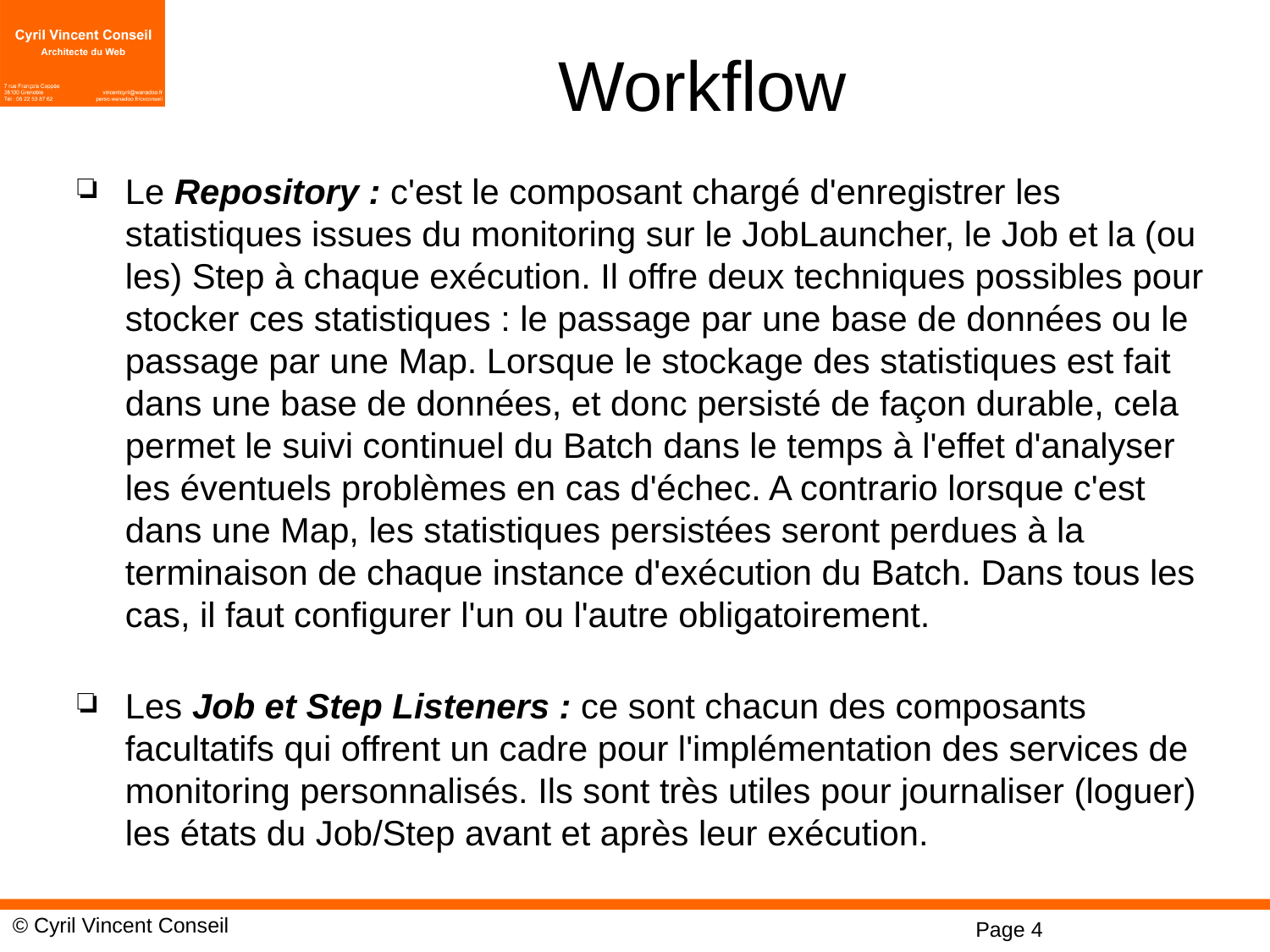

# Workflow
Le Repository : c'est le composant chargé d'enregistrer les statistiques issues du monitoring sur le JobLauncher, le Job et la (ou les) Step à chaque exécution. Il offre deux techniques possibles pour stocker ces statistiques : le passage par une base de données ou le passage par une Map. Lorsque le stockage des statistiques est fait dans une base de données, et donc persisté de façon durable, cela permet le suivi continuel du Batch dans le temps à l'effet d'analyser les éventuels problèmes en cas d'échec. A contrario lorsque c'est dans une Map, les statistiques persistées seront perdues à la terminaison de chaque instance d'exécution du Batch. Dans tous les cas, il faut configurer l'un ou l'autre obligatoirement.
Les Job et Step Listeners : ce sont chacun des composants facultatifs qui offrent un cadre pour l'implémentation des services de monitoring personnalisés. Ils sont très utiles pour journaliser (loguer) les états du Job/Step avant et après leur exécution.